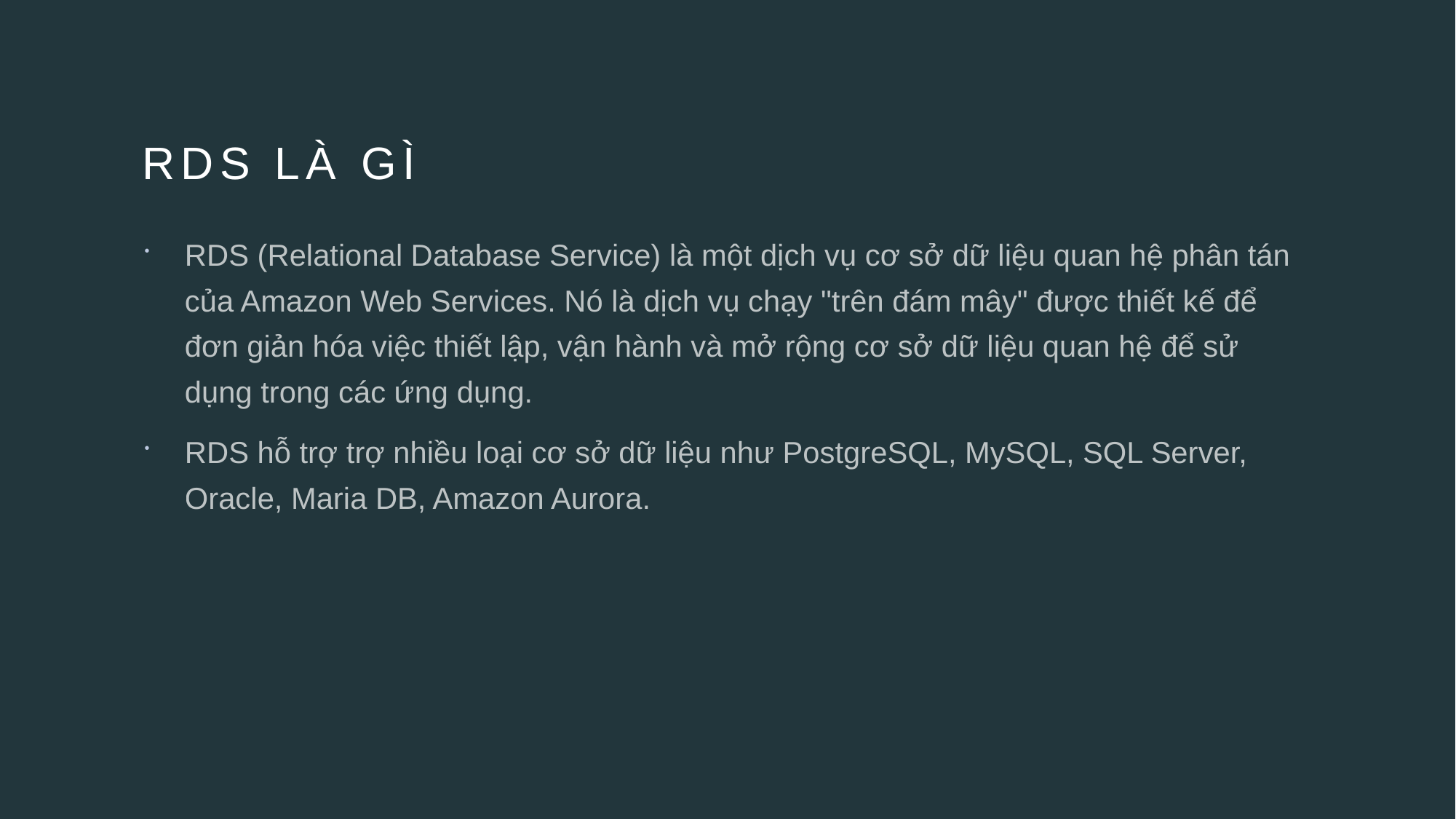

# RDS là gì
RDS (Relational Database Service) là một dịch vụ cơ sở dữ liệu quan hệ phân tán của Amazon Web Services. Nó là dịch vụ chạy "trên đám mây" được thiết kế để đơn giản hóa việc thiết lập, vận hành và mở rộng cơ sở dữ liệu quan hệ để sử dụng trong các ứng dụng.
RDS hỗ trợ trợ nhiều loại cơ sở dữ liệu như PostgreSQL, MySQL, SQL Server, Oracle, Maria DB, Amazon Aurora.